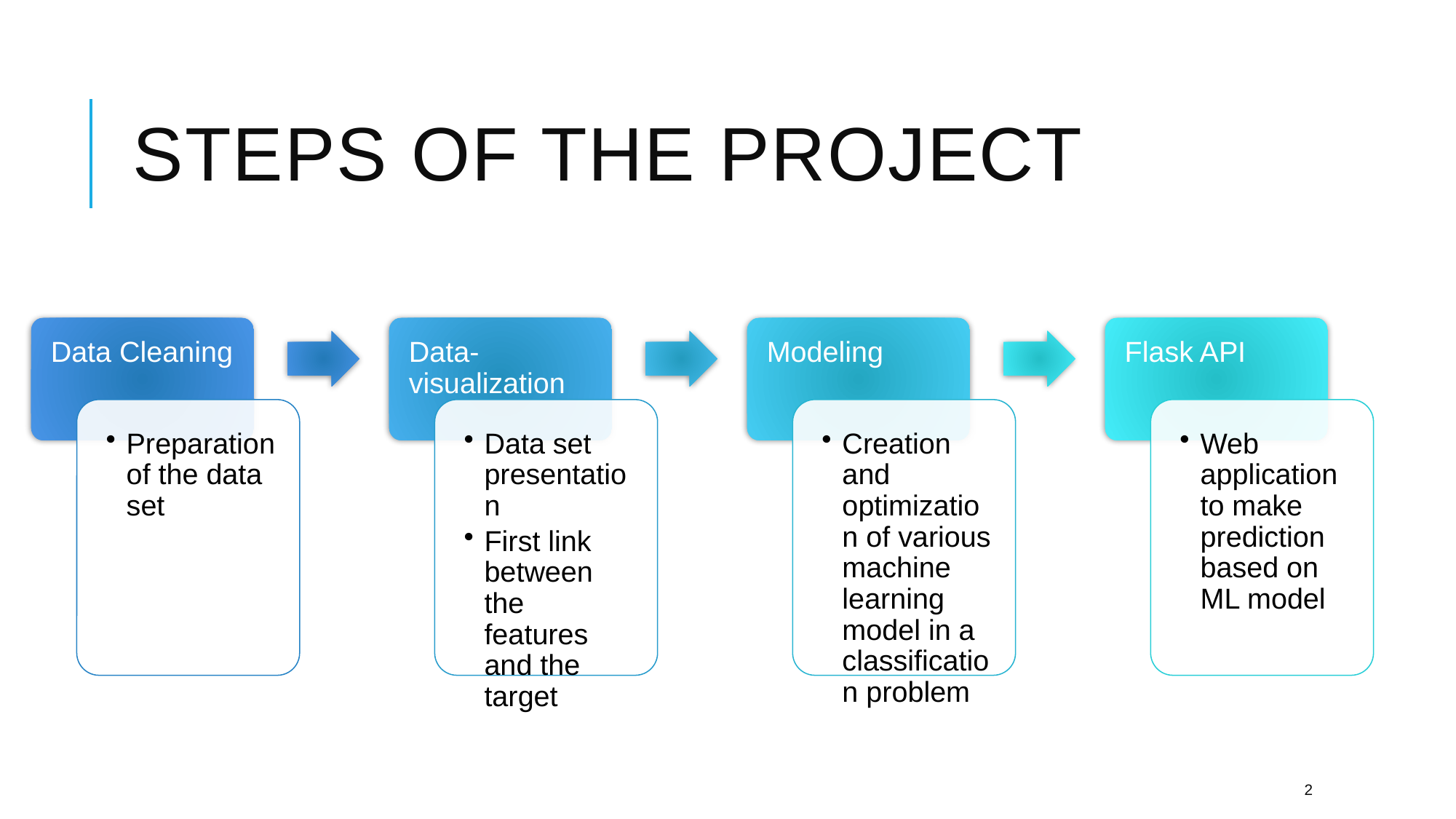

Data Cleaning
Preparation of the data set

Data-visualization
Data set presentation
First link between the features and the target

Modeling
Creation and optimization of various machine learning model in a classification problem

Flask API
Web application to make prediction based on ML model
# Steps of the project
2